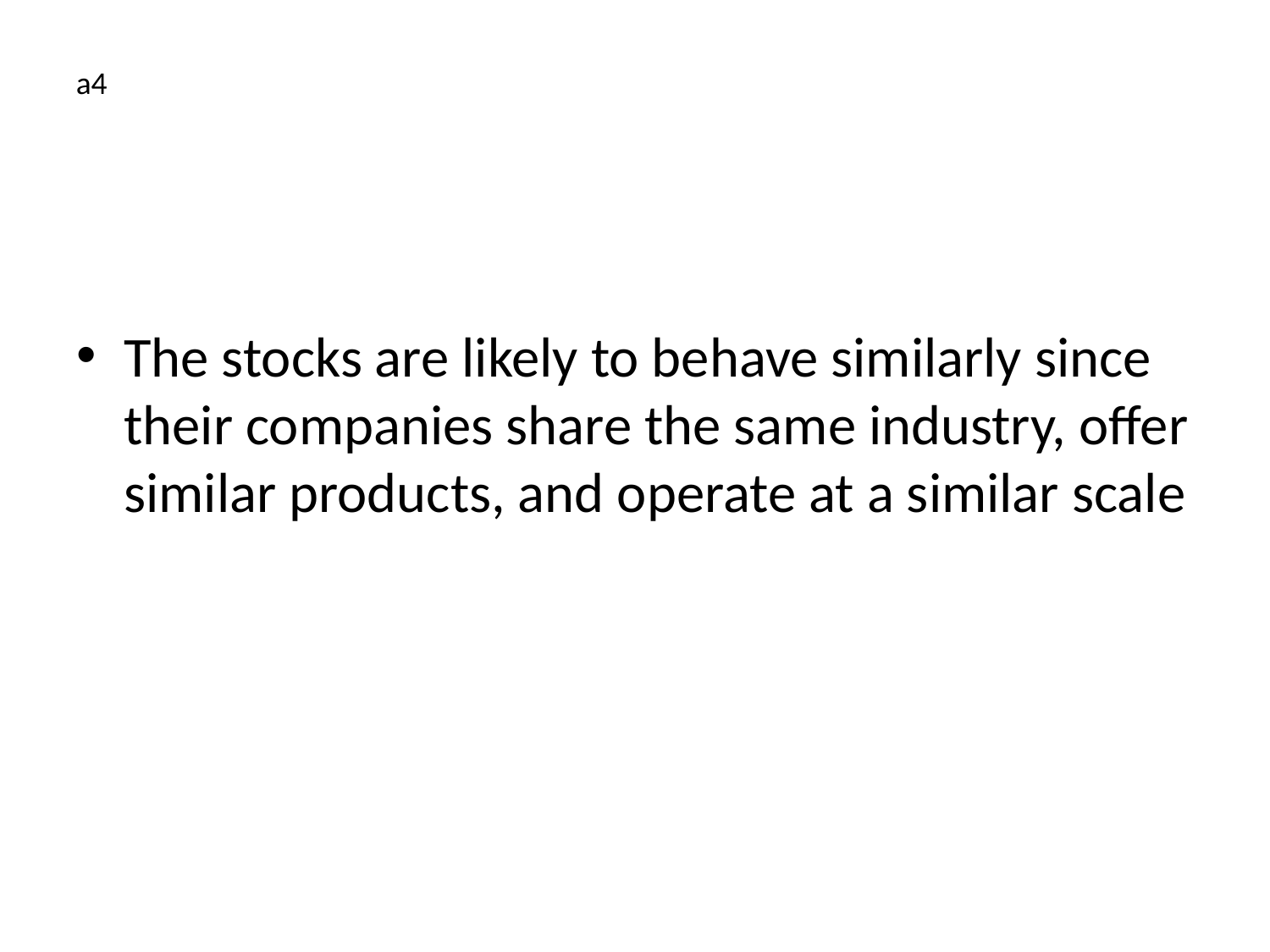

a4
The stocks are likely to behave similarly since their companies share the same industry, offer similar products, and operate at a similar scale